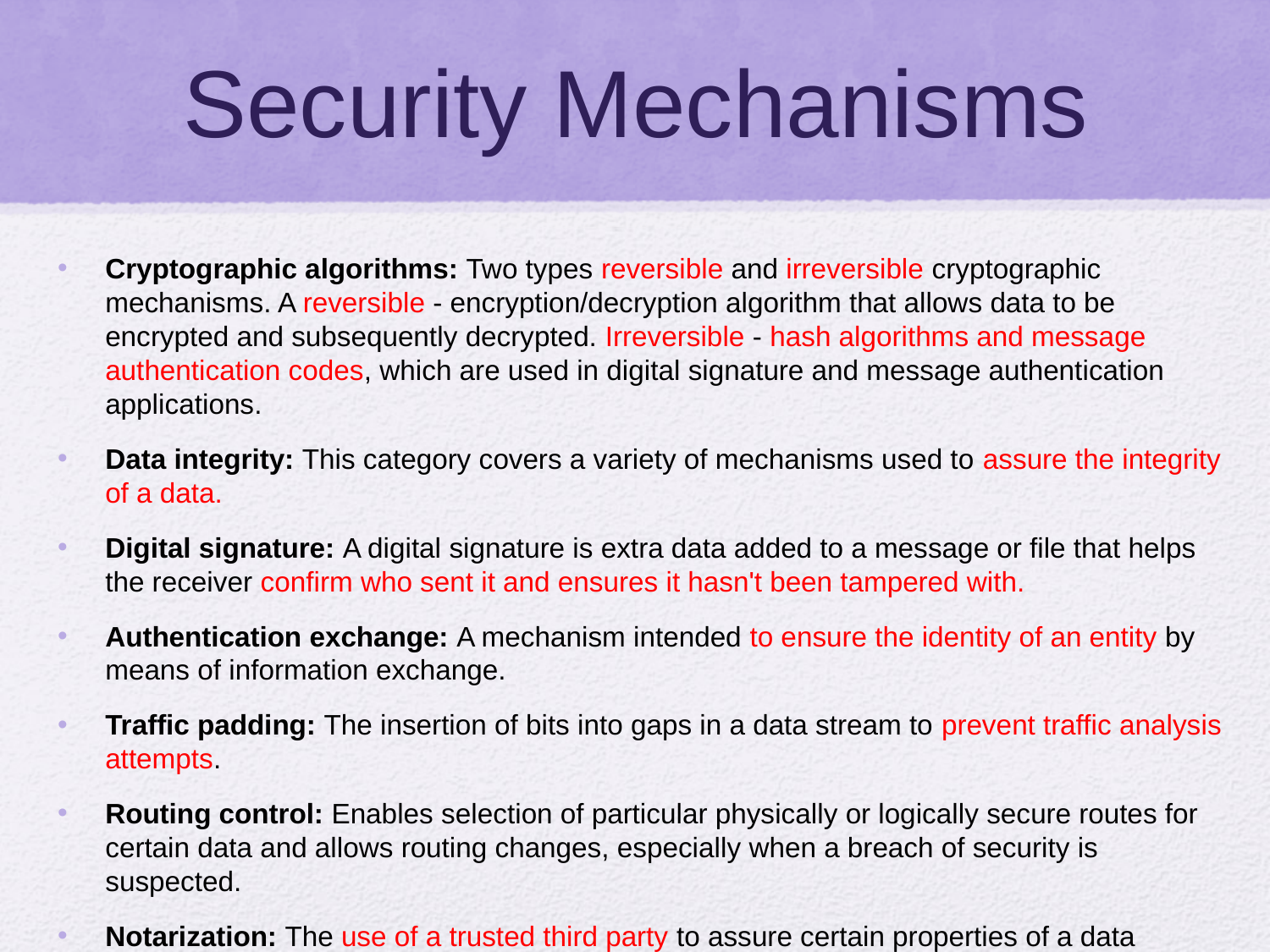

# Security Mechanisms
Cryptographic algorithms: Two types reversible and irreversible cryptographic mechanisms. A reversible - encryption/decryption algorithm that allows data to be encrypted and subsequently decrypted. Irreversible - hash algorithms and message authentication codes, which are used in digital signature and message authentication applications.
Data integrity: This category covers a variety of mechanisms used to assure the integrity of a data.
Digital signature: A digital signature is extra data added to a message or file that helps the receiver confirm who sent it and ensures it hasn't been tampered with.
Authentication exchange: A mechanism intended to ensure the identity of an entity by means of information exchange.
Traffic padding: The insertion of bits into gaps in a data stream to prevent traffic analysis attempts.
Routing control: Enables selection of particular physically or logically secure routes for certain data and allows routing changes, especially when a breach of security is suspected.
Notarization: The use of a trusted third party to assure certain properties of a data exchange.
Access control: A variety of mechanisms that enforce access rights to resources.